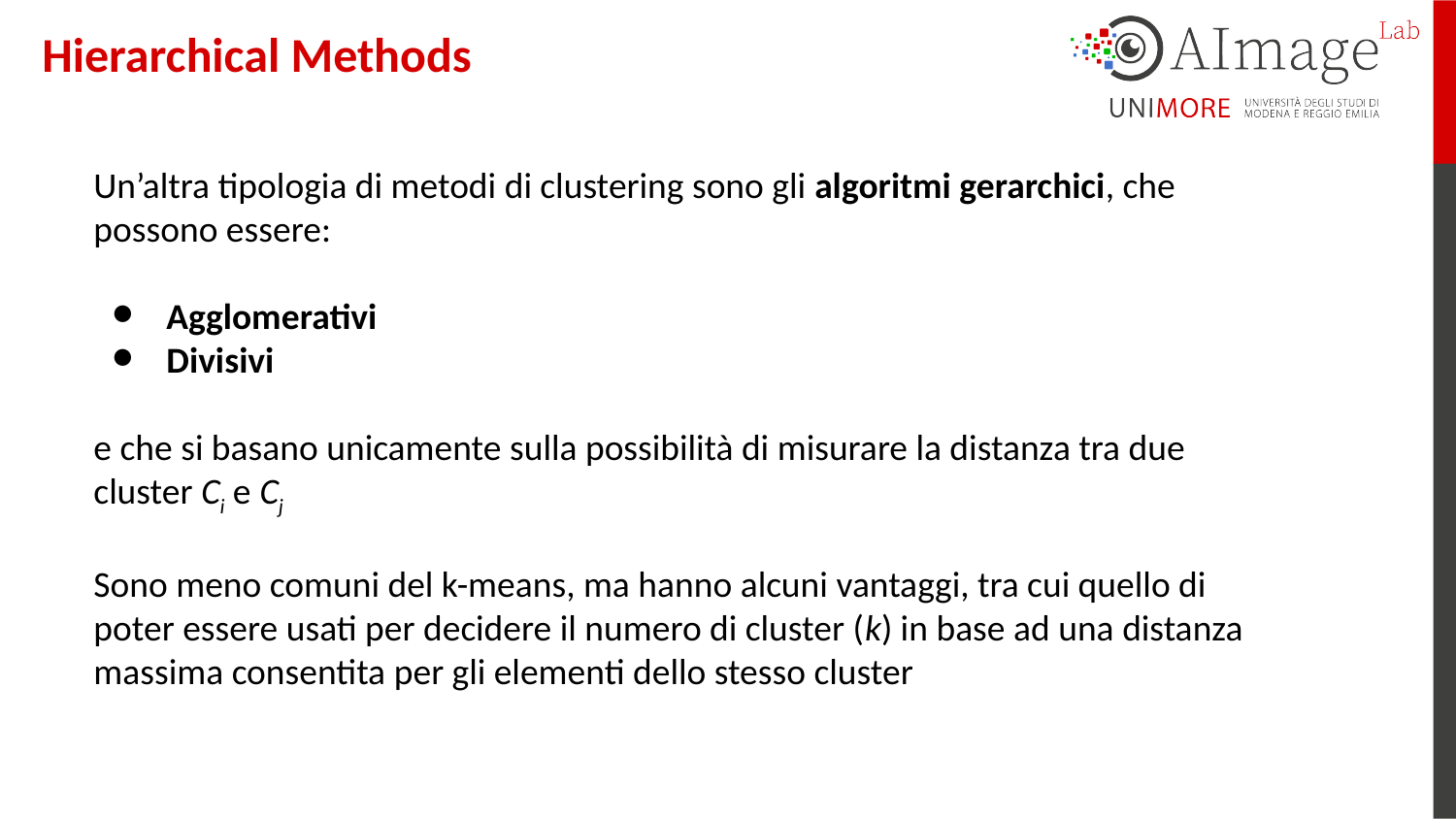

Hierarchical Methods
Un’altra tipologia di metodi di clustering sono gli algoritmi gerarchici, che possono essere:

Agglomerativi
Divisivi

e che si basano unicamente sulla possibilità di misurare la distanza tra due cluster Ci e Cj

Sono meno comuni del k-means, ma hanno alcuni vantaggi, tra cui quello di poter essere usati per decidere il numero di cluster (k) in base ad una distanza massima consentita per gli elementi dello stesso cluster